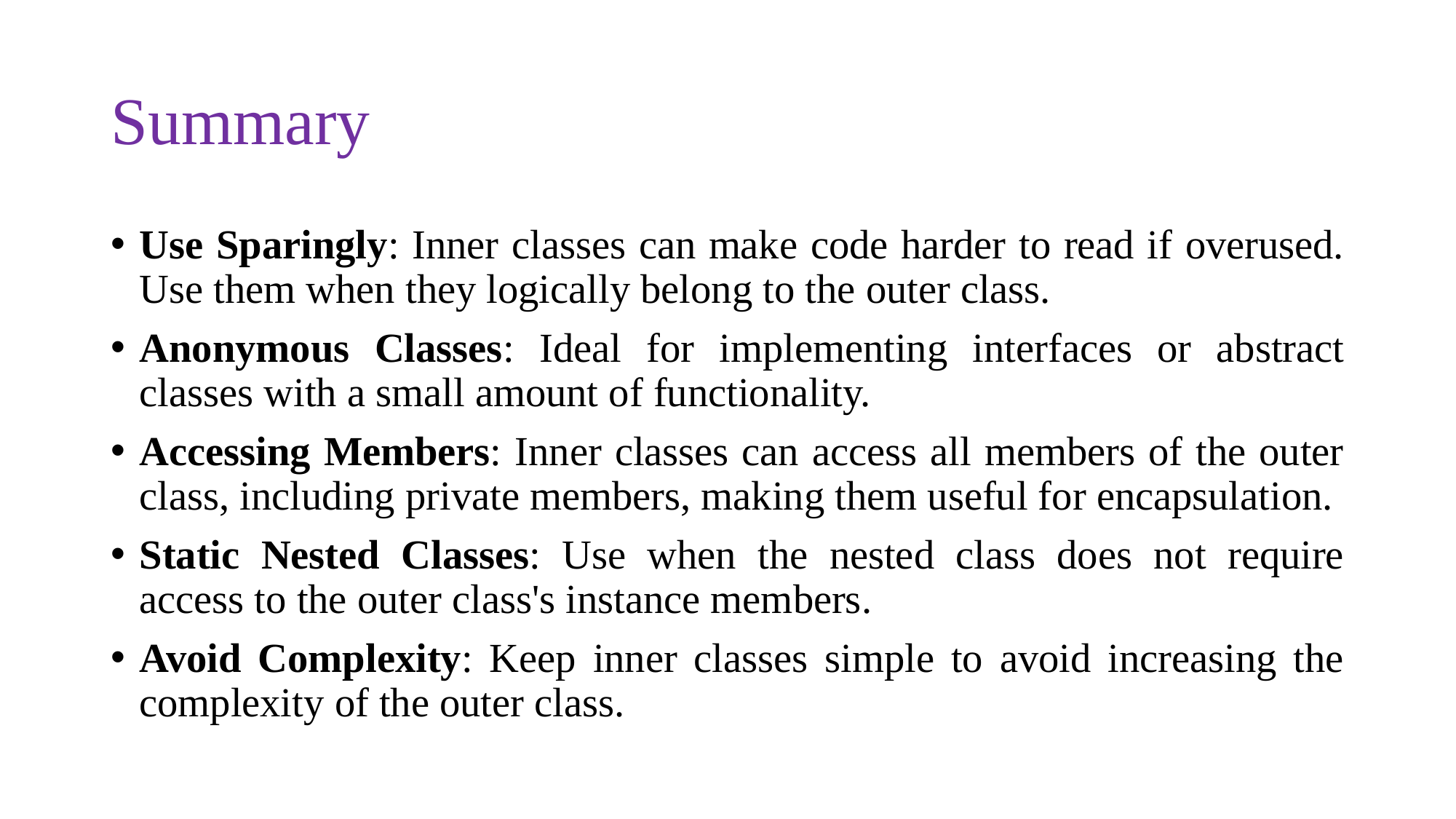

# Summary
Use Sparingly: Inner classes can make code harder to read if overused. Use them when they logically belong to the outer class.
Anonymous Classes: Ideal for implementing interfaces or abstract classes with a small amount of functionality.
Accessing Members: Inner classes can access all members of the outer class, including private members, making them useful for encapsulation.
Static Nested Classes: Use when the nested class does not require access to the outer class's instance members.
Avoid Complexity: Keep inner classes simple to avoid increasing the complexity of the outer class.